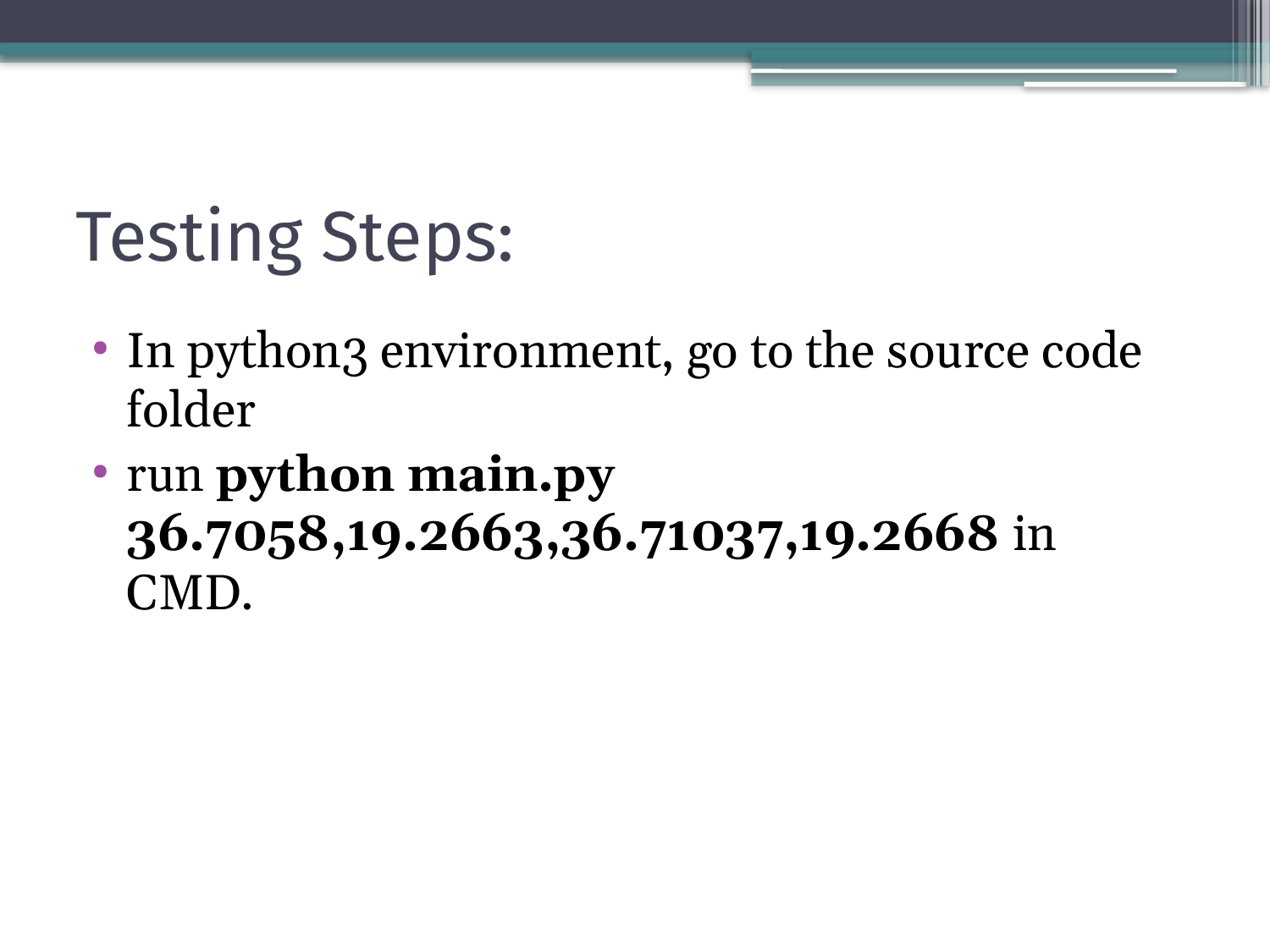

# Testing Steps:
In python3 environment, go to the source code folder
run python main.py 36.7058,19.2663,36.71037,19.2668 in CMD.